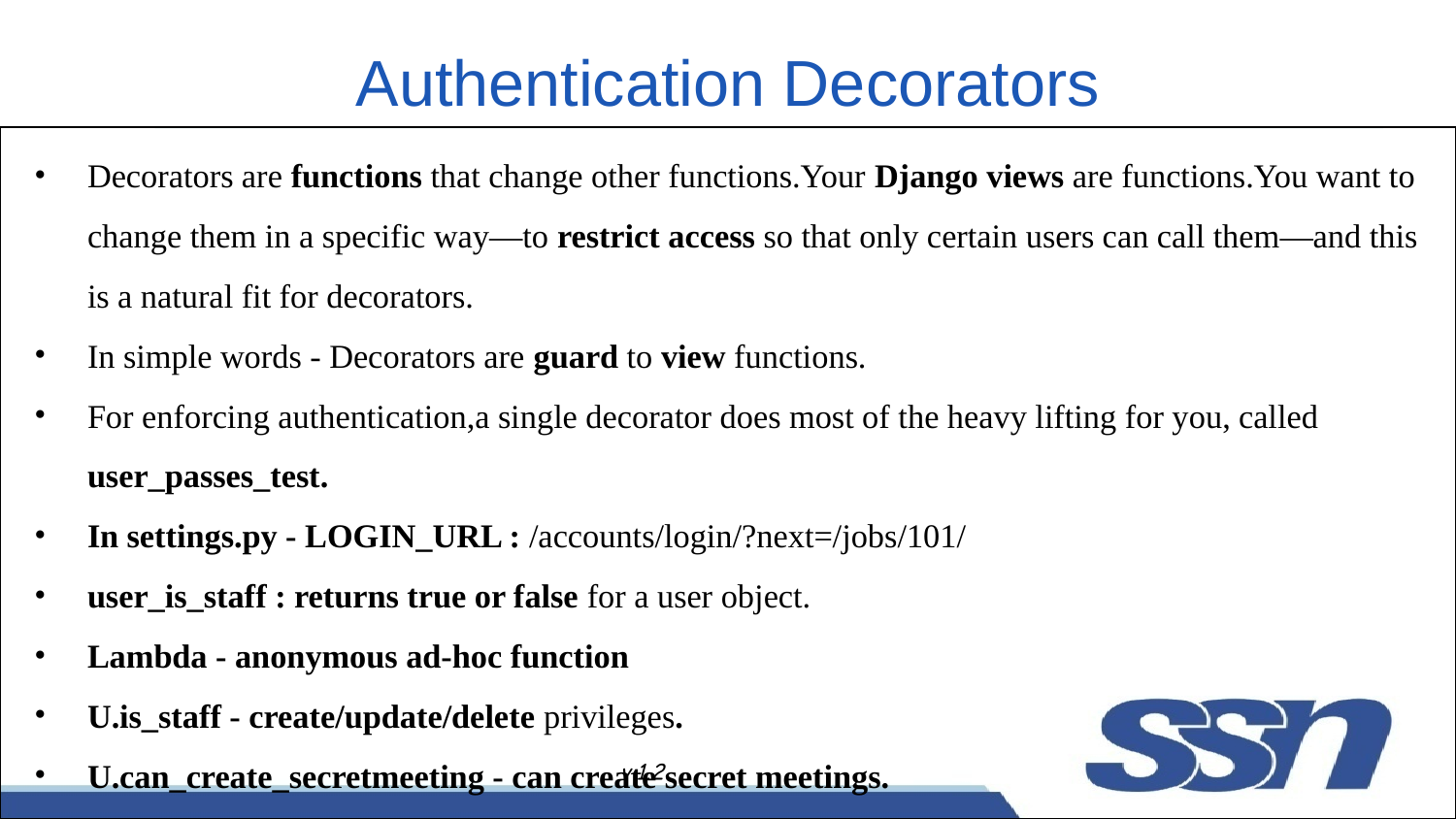

# Authentication Decorators
Decorators are functions that change other functions.Your Django views are functions.You want to change them in a specific way—to restrict access so that only certain users can call them—and this is a natural fit for decorators.
In simple words - Decorators are guard to view functions.
For enforcing authentication,a single decorator does most of the heavy lifting for you, called user_passes_test.
In settings.py - LOGIN_URL : /accounts/login/?next=/jobs/101/
user_is_staff : returns true or false for a user object.
Lambda - anonymous ad-hoc function
U.is_staff - create/update/delete privileges.
U.can_create_secretmeeting - can create secret meetings.